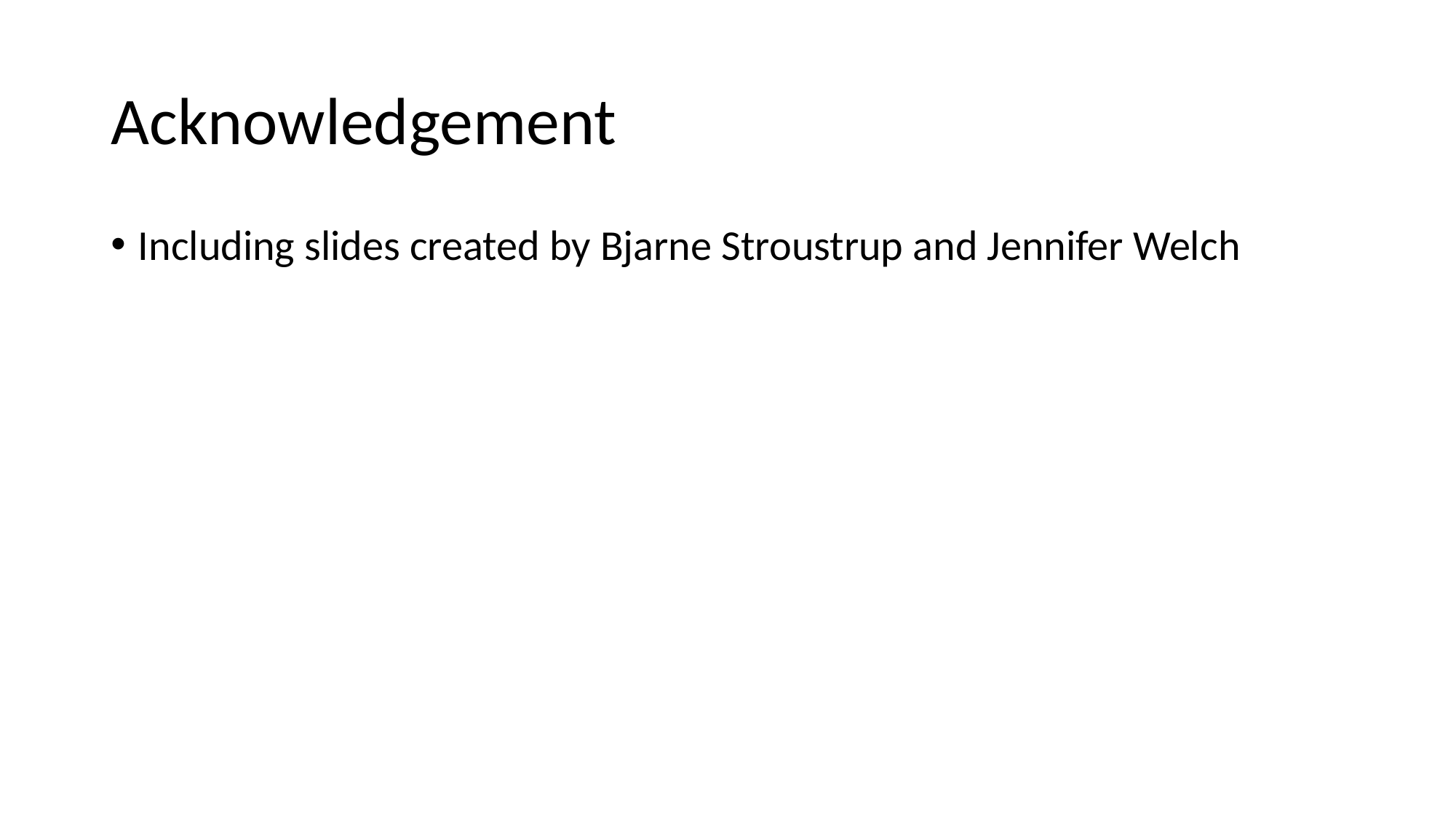

# Acknowledgement
Including slides created by Bjarne Stroustrup and Jennifer Welch